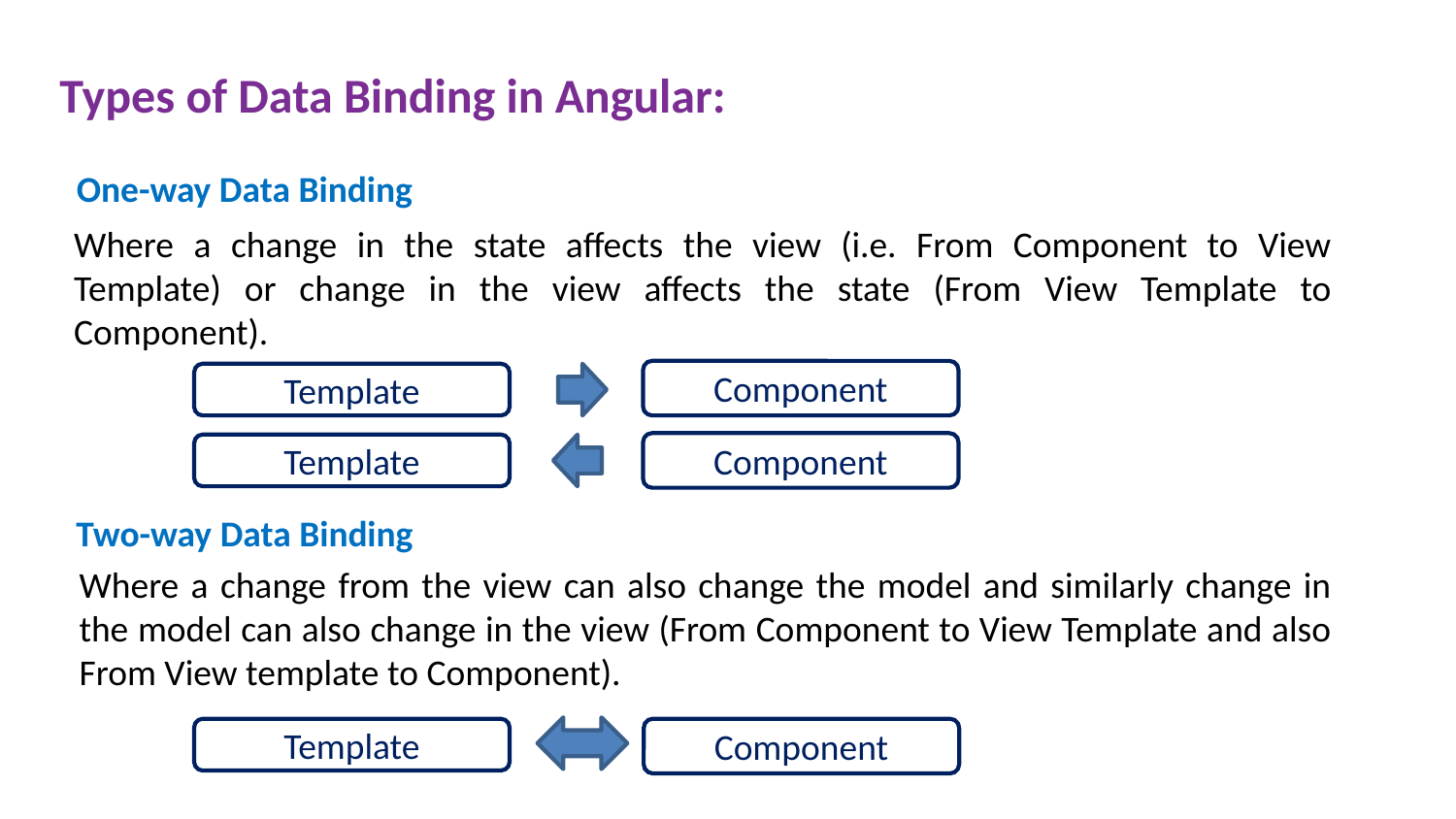

# Types of Data Binding in Angular:
One-way Data Binding
Where a change in the state affects the view (i.e. From Component to View Template) or change in the view affects the state (From View Template to Component).
Component
Template

Component
Template

Two-way Data Binding
Where a change from the view can also change the model and similarly change in the model can also change in the view (From Component to View Template and also From View template to Component).

Template
Component